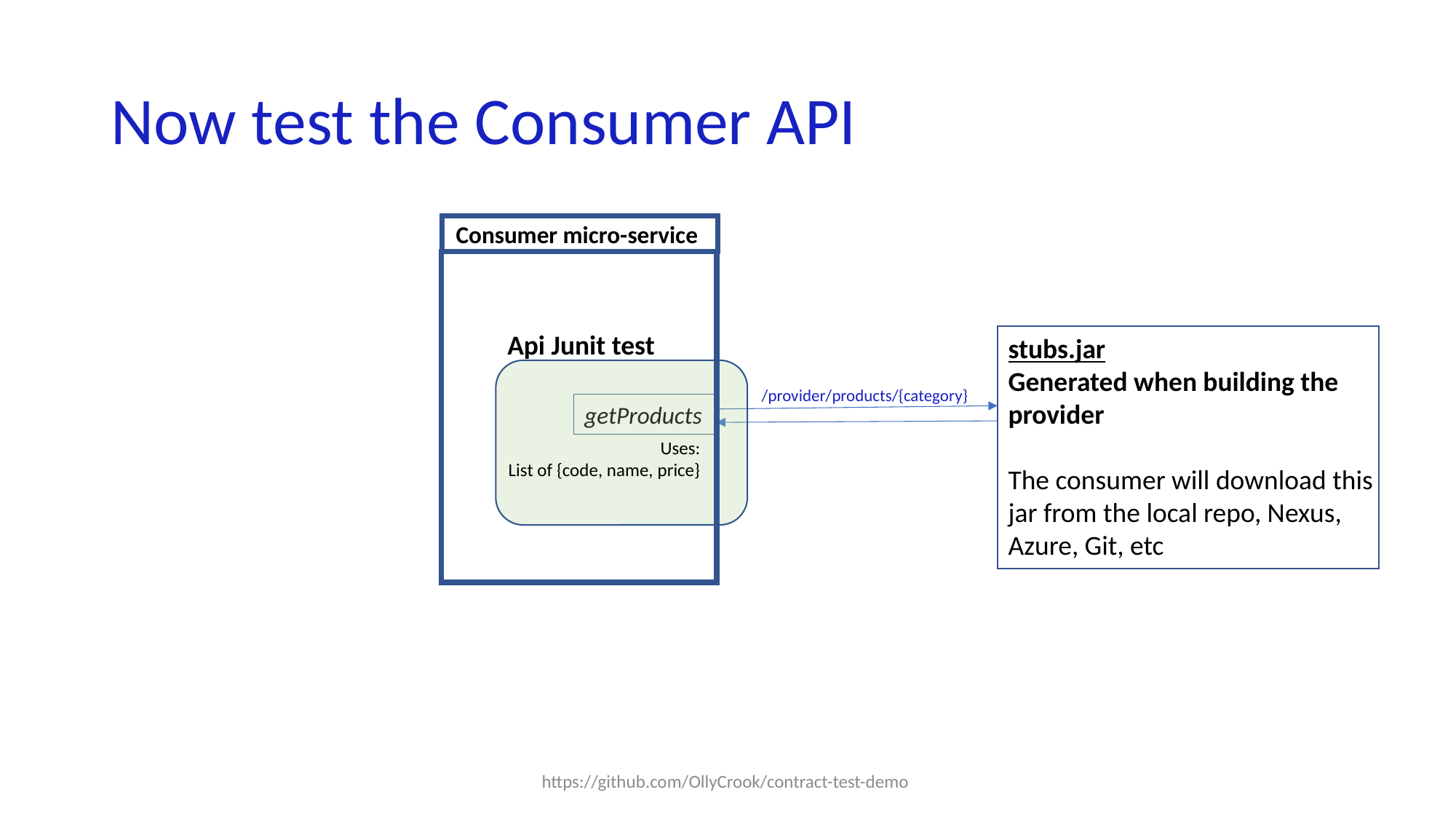

# Now test the Consumer API
Consumer micro-service

Api Junit test
stubs.jar
Generated when building the provider

The consumer will download this jar from the local repo, Nexus, Azure, Git, etc

/provider/products/{category}
getProducts
Uses:
List of {code, name, price}
https://github.com/OllyCrook/contract-test-demo